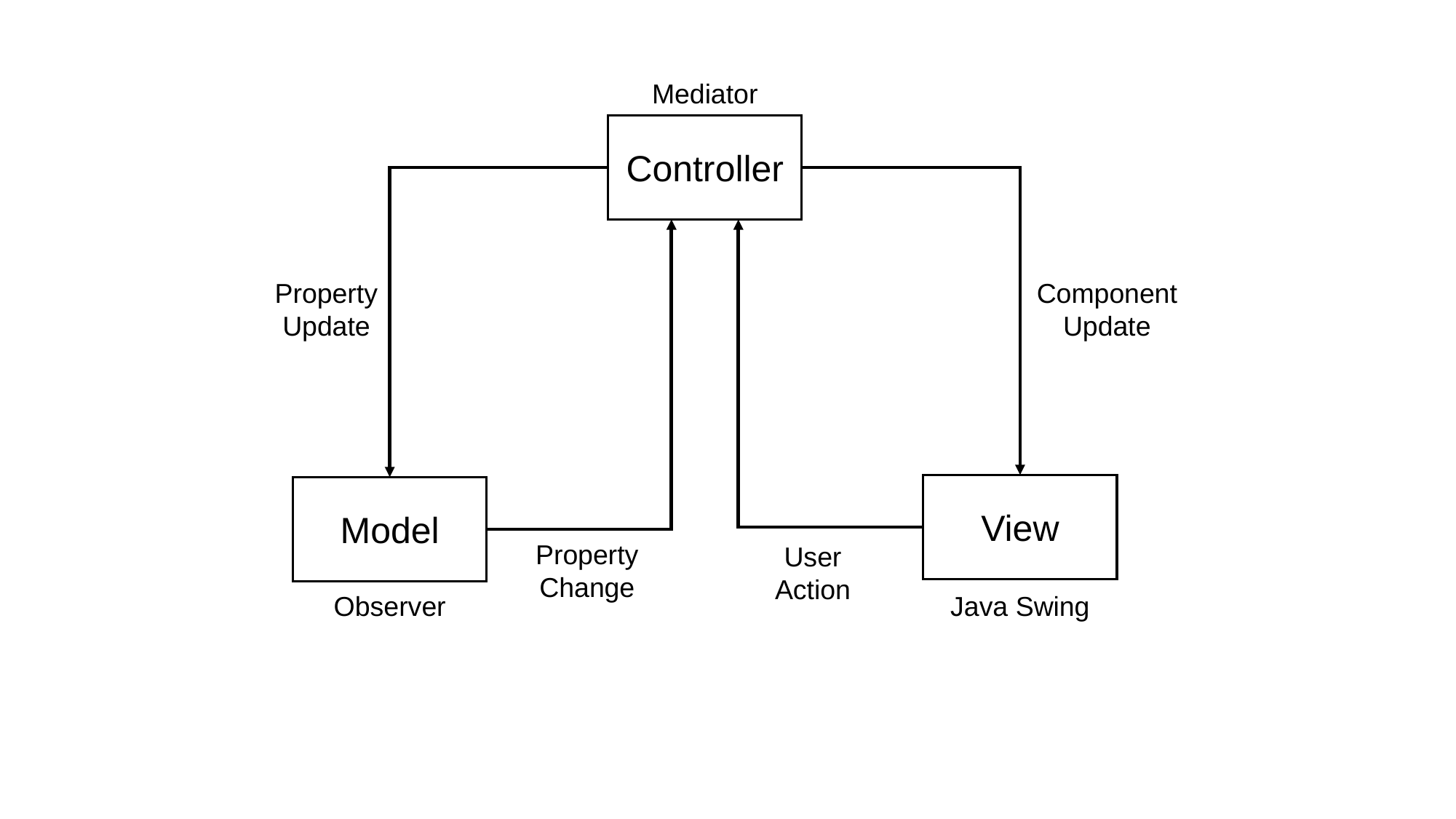

Mediator

Controller
Property
Update
Component
Update

View
Java Swing

Model
Observer
Property
Change
User
Action